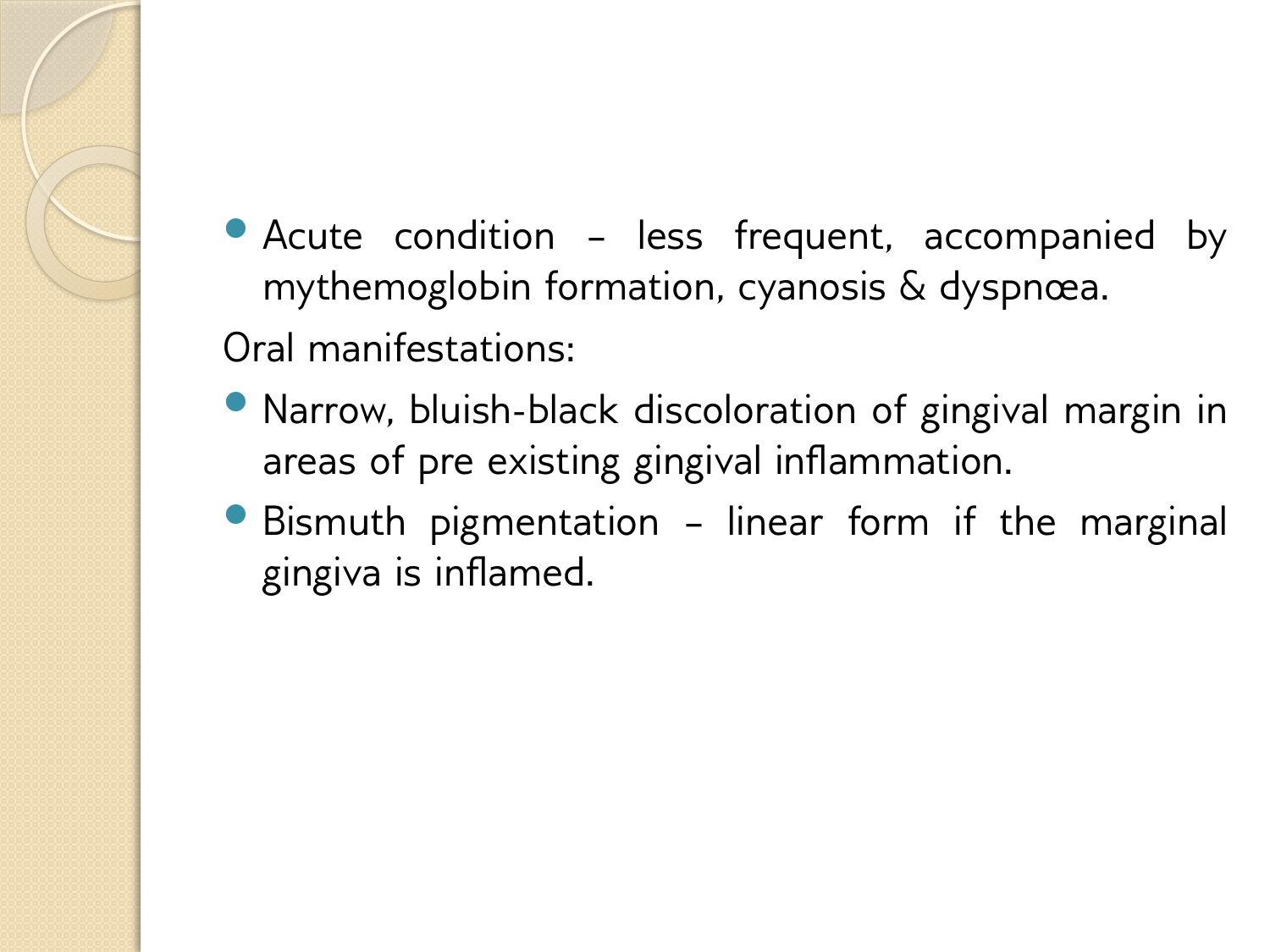

#
Acute condition – less frequent, accompanied by mythemoglobin formation, cyanosis & dyspnoea.
Oral manifestations:
Narrow, bluish-black discoloration of gingival margin in areas of pre existing gingival inflammation.
Bismuth pigmentation – linear form if the marginal gingiva is inflamed.